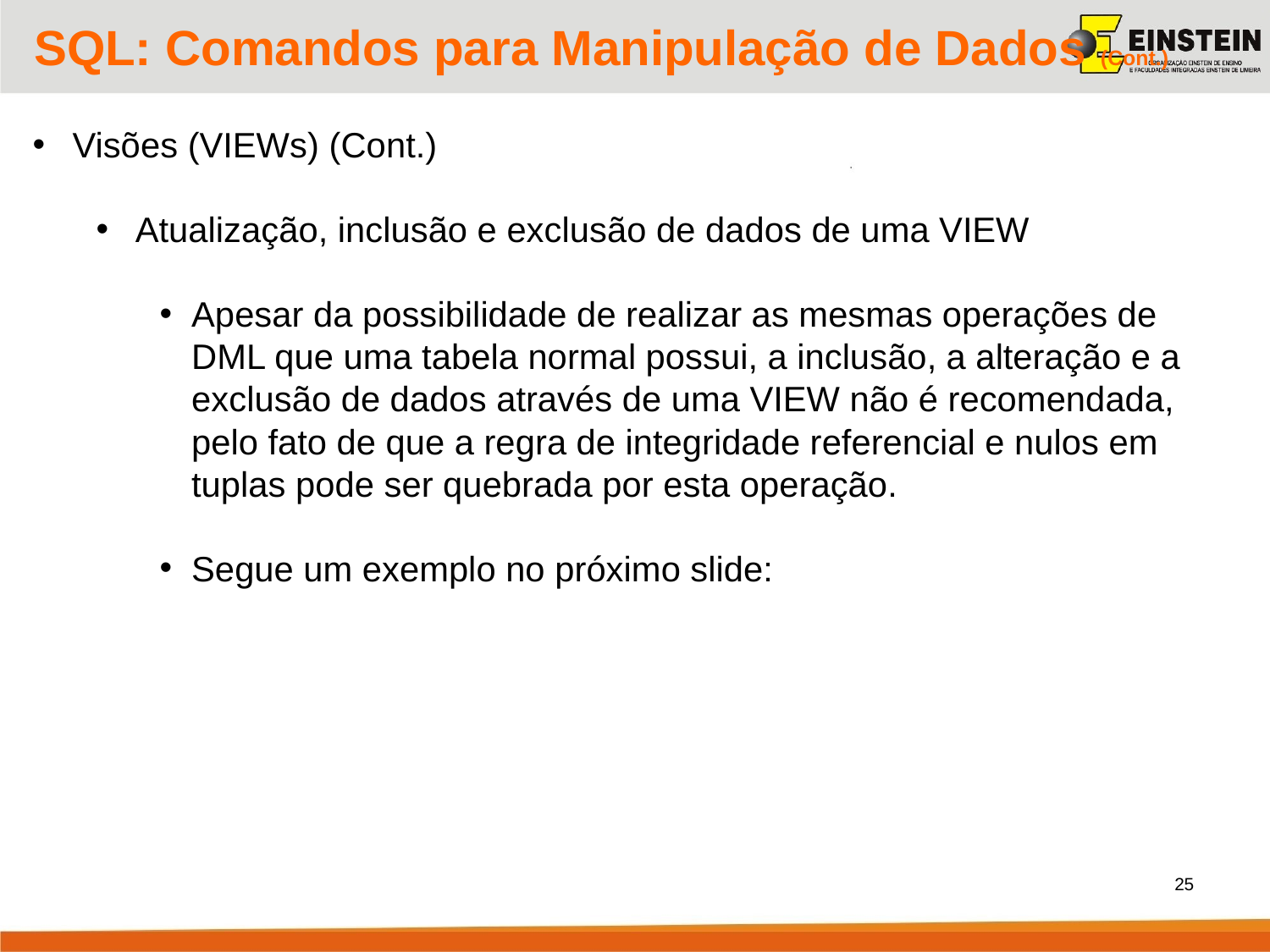

SQL: Comandos para Manipulação de Dados (Cont.)
 Visões (VIEWs) (Cont.)

Atualização, inclusão e exclusão de dados de uma VIEW

Apesar da possibilidade de realizar as mesmas operações de DML que uma tabela normal possui, a inclusão, a alteração e a exclusão de dados através de uma VIEW não é recomendada, pelo fato de que a regra de integridade referencial e nulos em tuplas pode ser quebrada por esta operação.

Segue um exemplo no próximo slide:
25